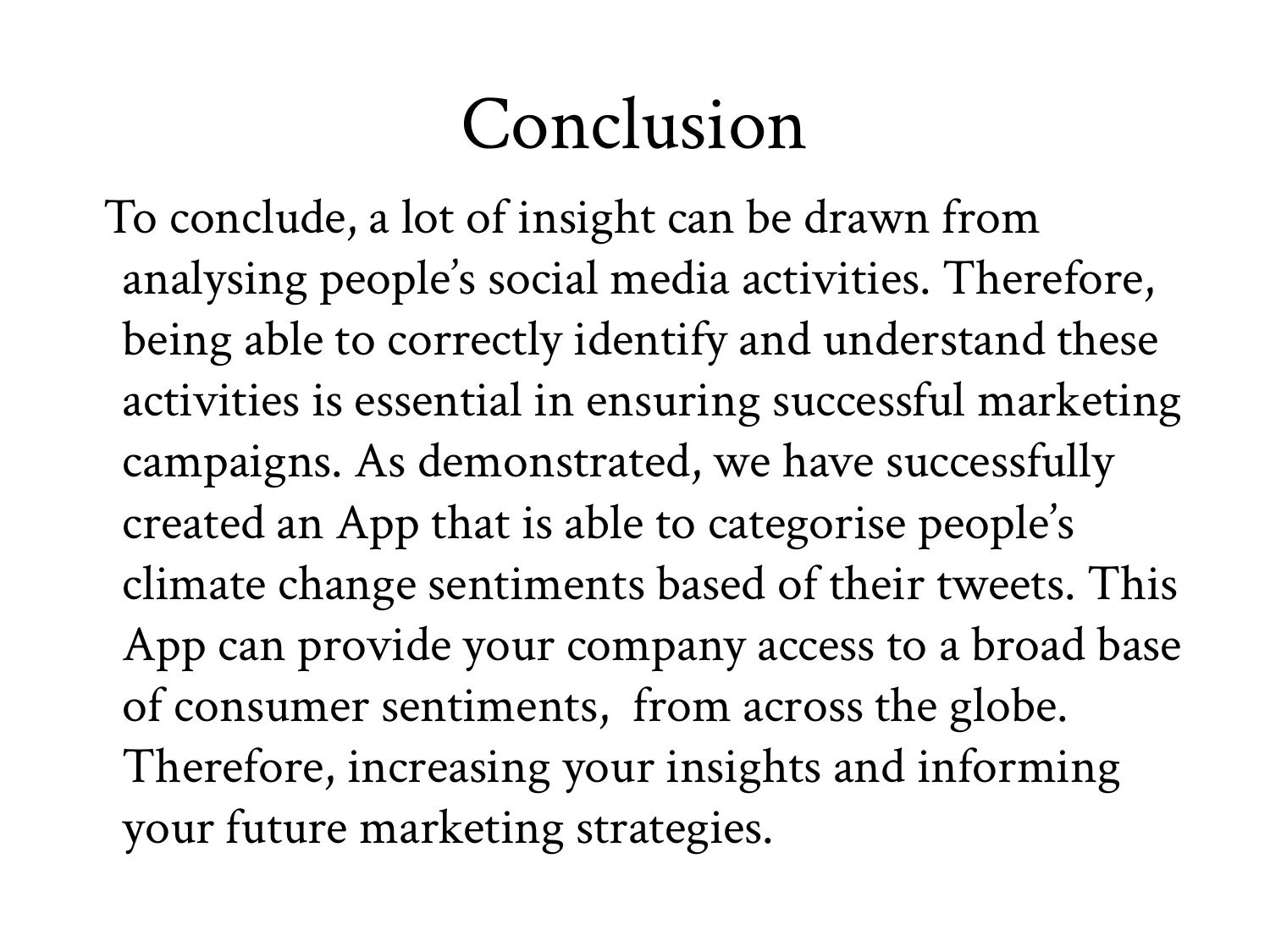

# Conclusion
To conclude, a lot of insight can be drawn from analysing people’s social media activities. Therefore, being able to correctly identify and understand these activities is essential in ensuring successful marketing campaigns. As demonstrated, we have successfully created an App that is able to categorise people’s climate change sentiments based of their tweets. This App can provide your company access to a broad base of consumer sentiments,  from across the globe. Therefore, increasing your insights and informing your future marketing strategies.